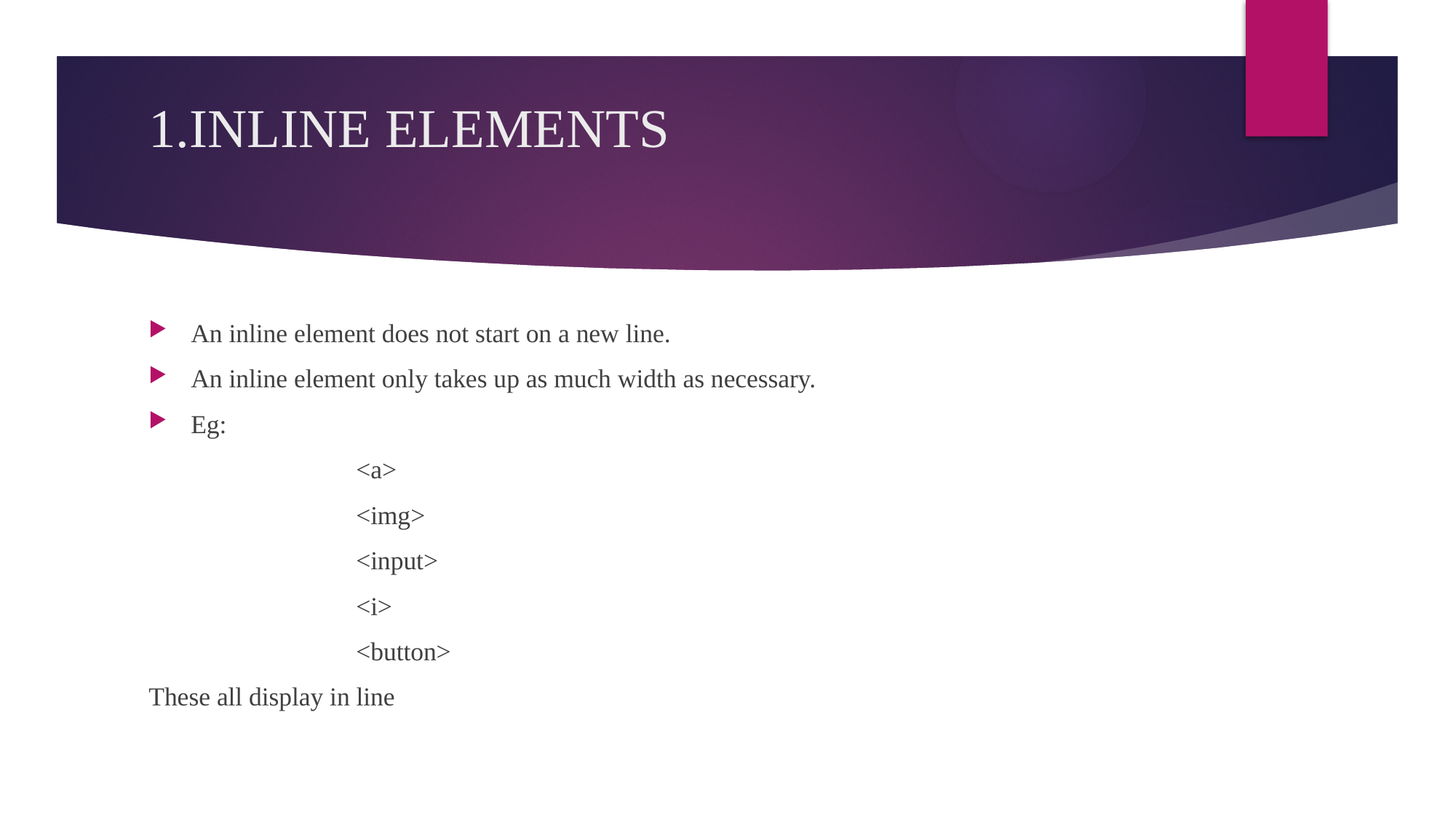

# 1.INLINE ELEMENTS
An inline element does not start on a new line.
An inline element only takes up as much width as necessary.
Eg:
		<a>
		<img>
		<input>
		<i>
		<button>
These all display in line